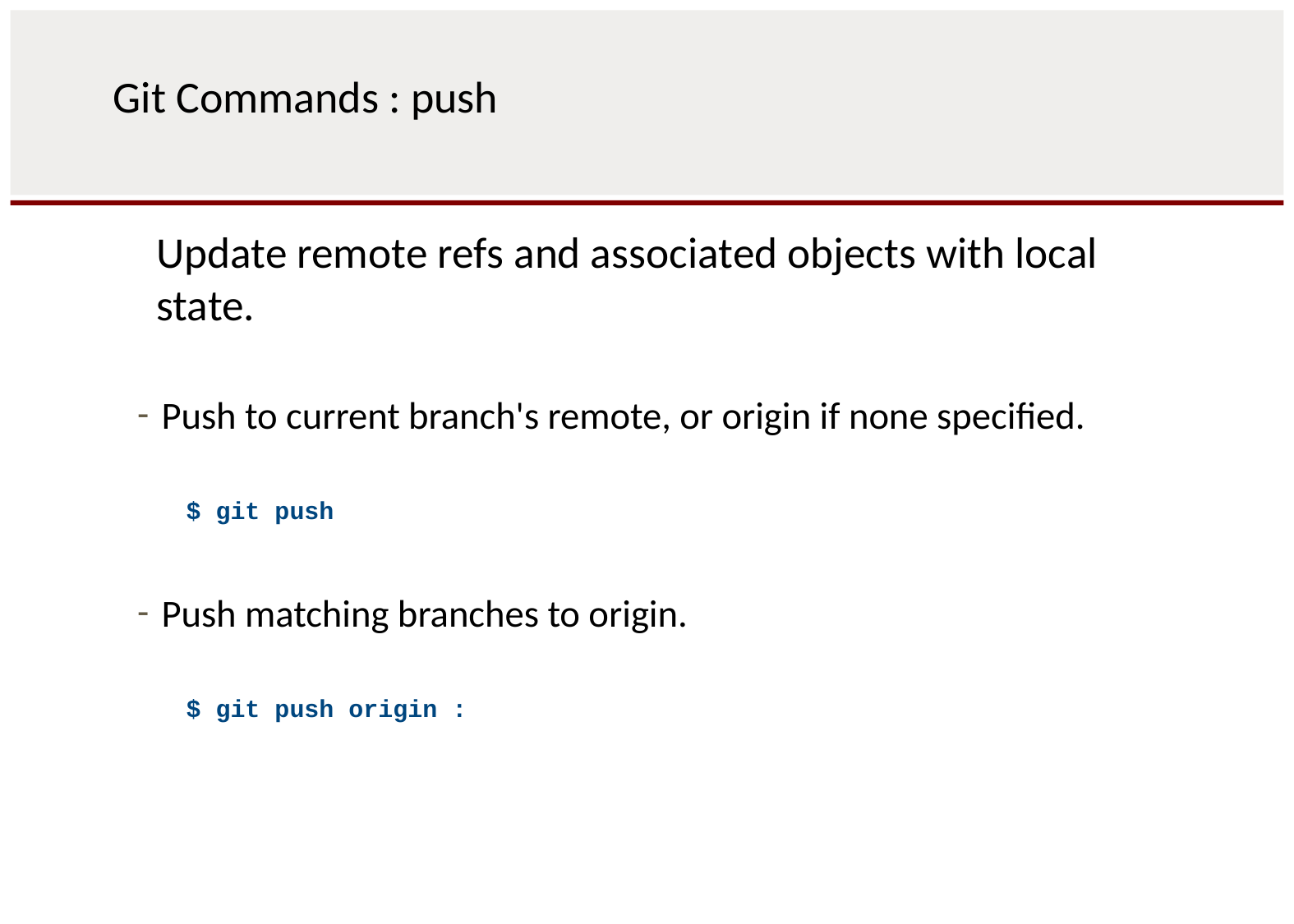

# Git Commands : push
Update remote refs and associated objects with local state.

Push to current branch's remote, or origin if none specified.

$ git push

Push matching branches to origin.

$ git push origin :